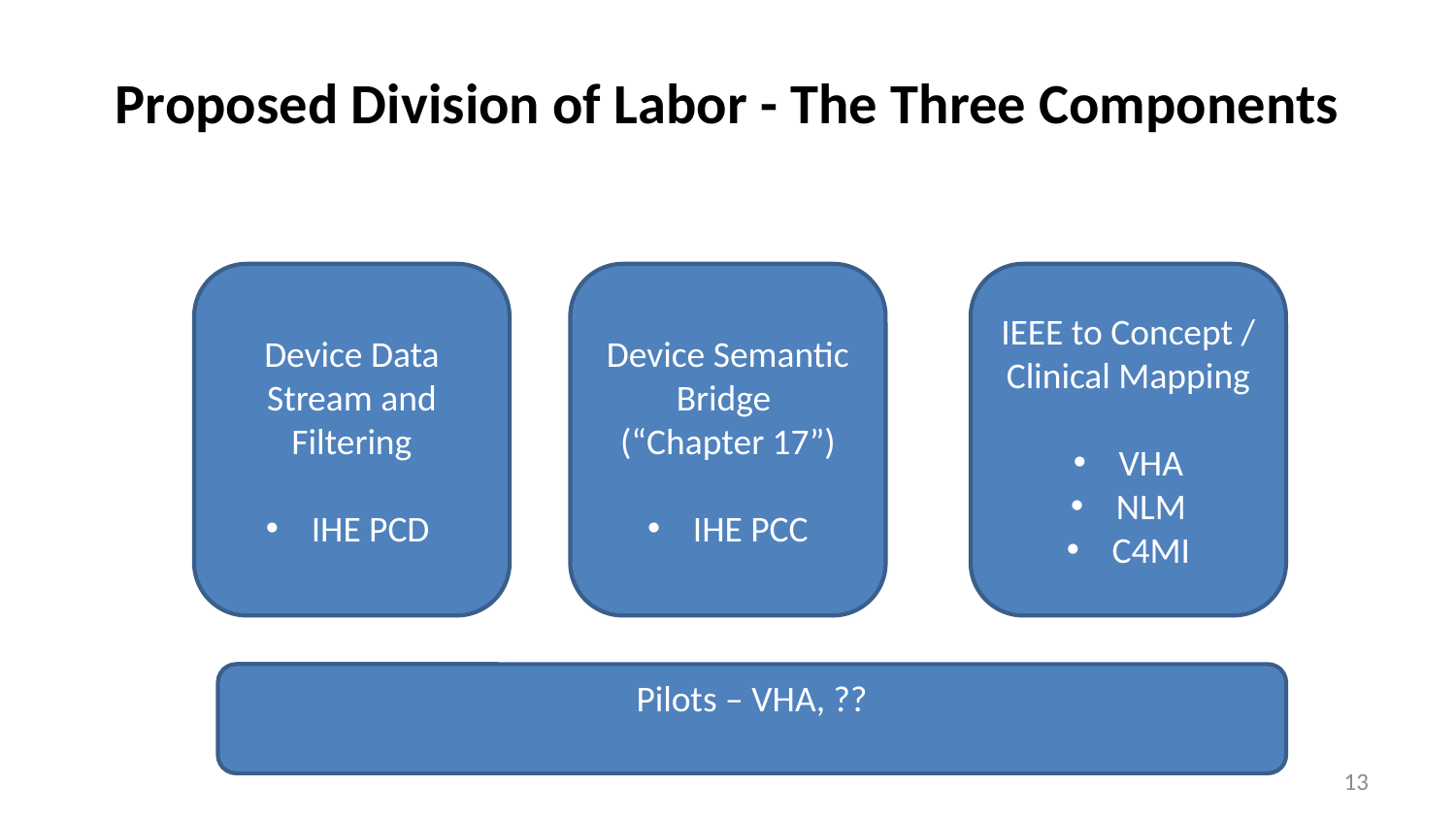

# Proposed Division of Labor - The Three Components
Device Data Stream and Filtering

IHE PCD
Device Semantic Bridge
(“Chapter 17”)

IHE PCC
IEEE to Concept / Clinical Mapping

VHA
NLM
C4MI
Pilots – VHA, ??

13